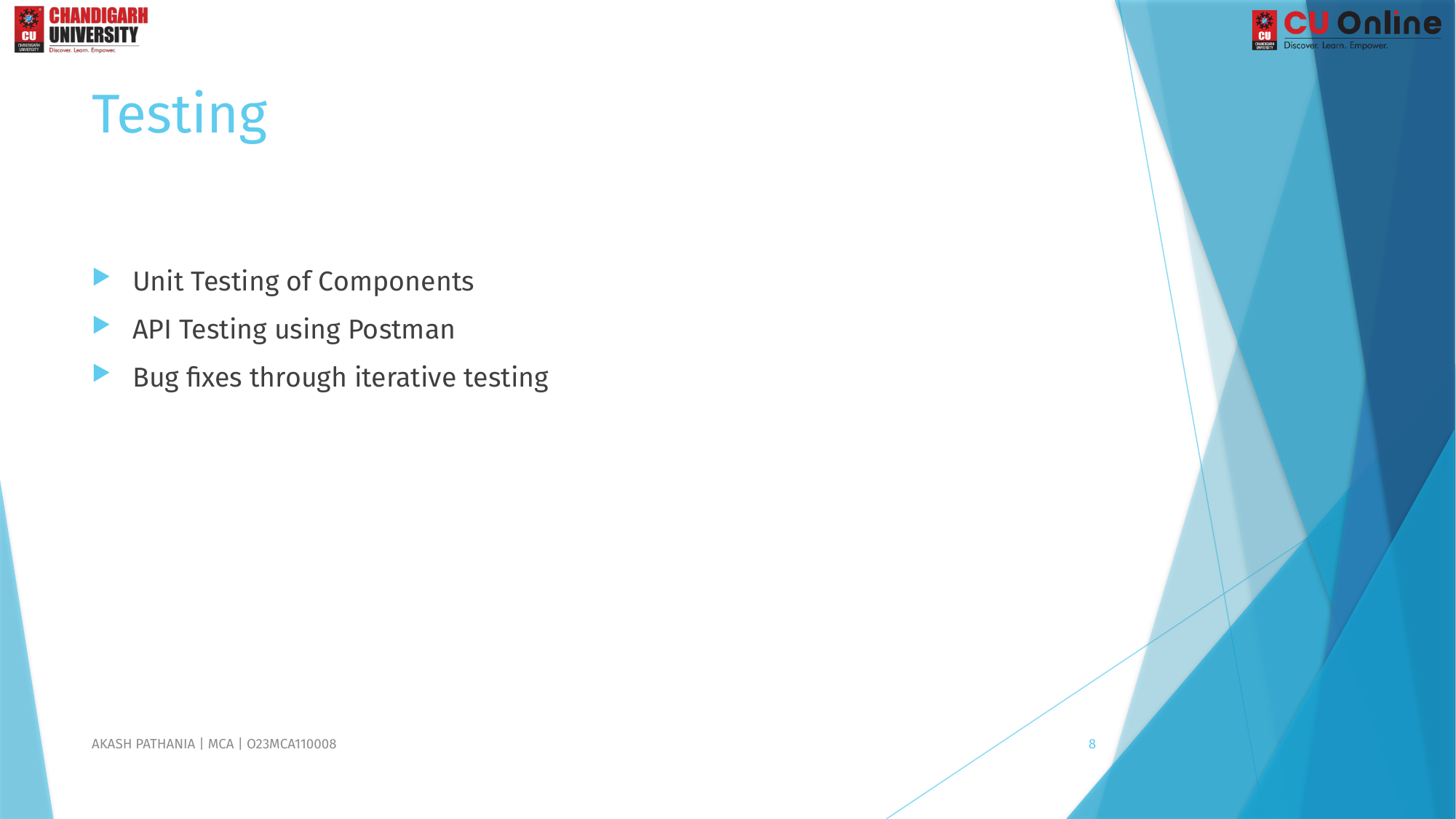

# Testing
Unit Testing of Components
API Testing using Postman
Bug fixes through iterative testing
AKASH PATHANIA | MCA | O23MCA110008
8